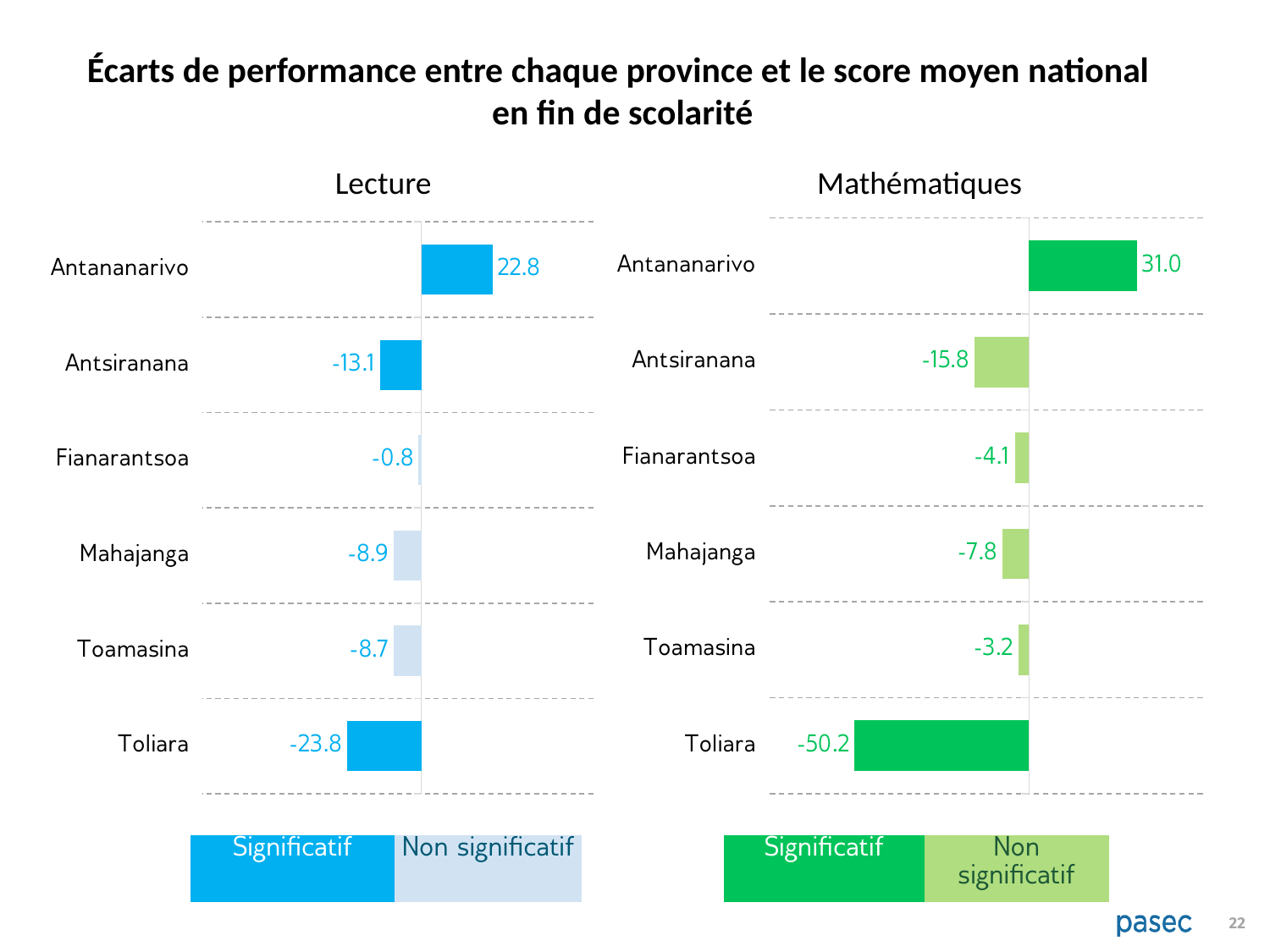

Écarts de performance entre chaque province et le score moyen national
en fin de scolarité
Lecture
Mathématiques

### Chart

| Category |  |
|---|---|
| Antananarivo | 30.982 |
| Antsiranana | -15.823 |
| Fianarantsoa | -4.122 |
| Mahajanga | -7.774 |
| Toamasina | -3.151 |
| Toliara | -50.217 |

### Chart

| Category |  |
|---|---|
| Antananarivo | 22.754 |
| Antsiranana | -13.083 |
| Fianarantsoa | -0.839 |
| Mahajanga | -8.866 |
| Toamasina | -8.681 |
| Toliara | -23.779 |
|  | Significatif | Non significatif |  |  | Significatif | Non significatif |  |
| --- | --- | --- | --- | --- | --- | --- | --- |